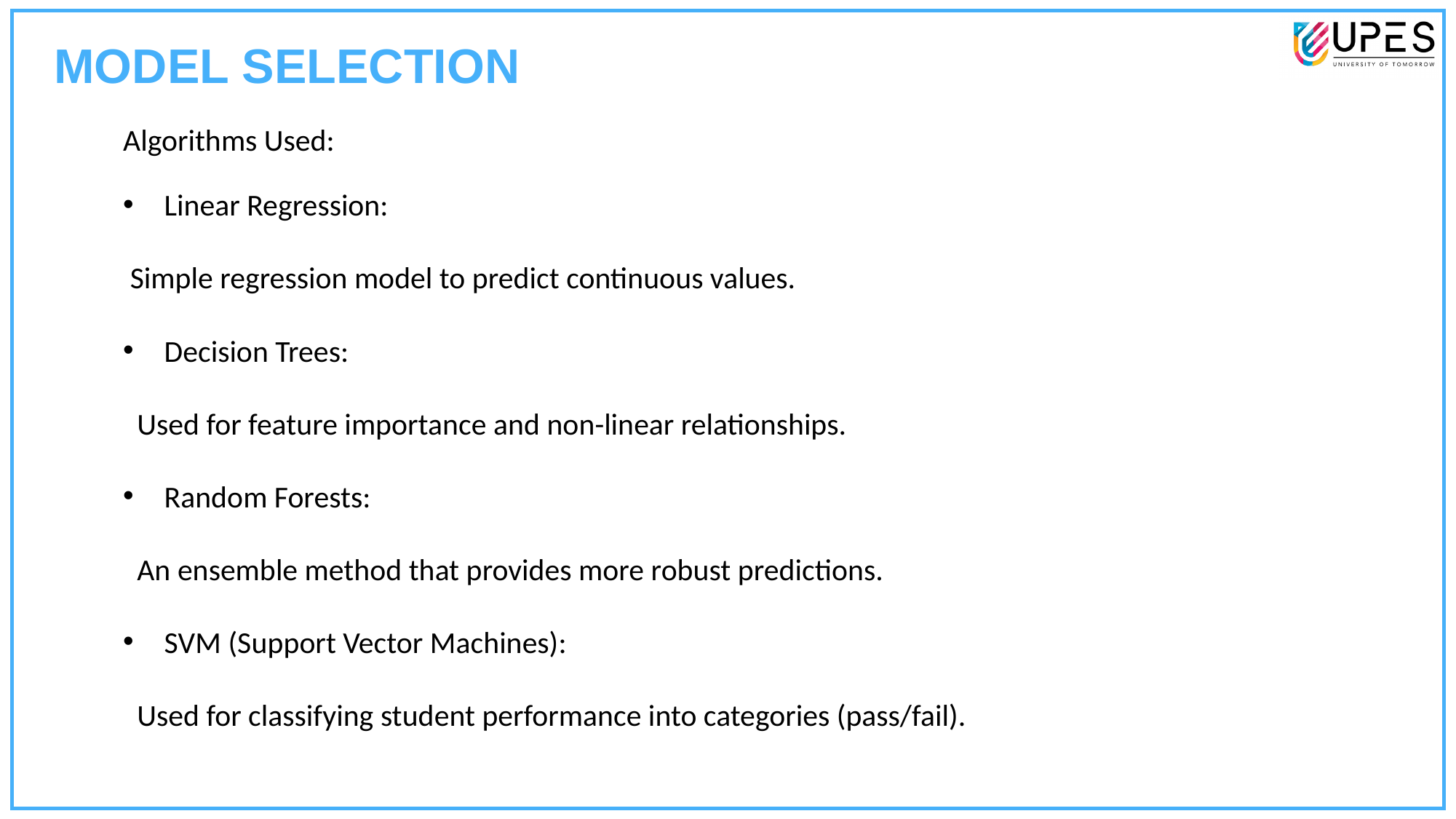

MODEL SELECTION
Algorithms Used:

Linear Regression:

 Simple regression model to predict continuous values.

Decision Trees:

  Used for feature importance and non-linear relationships.

Random Forests:

  An ensemble method that provides more robust predictions.

SVM (Support Vector Machines):

  Used for classifying student performance into categories (pass/fail).